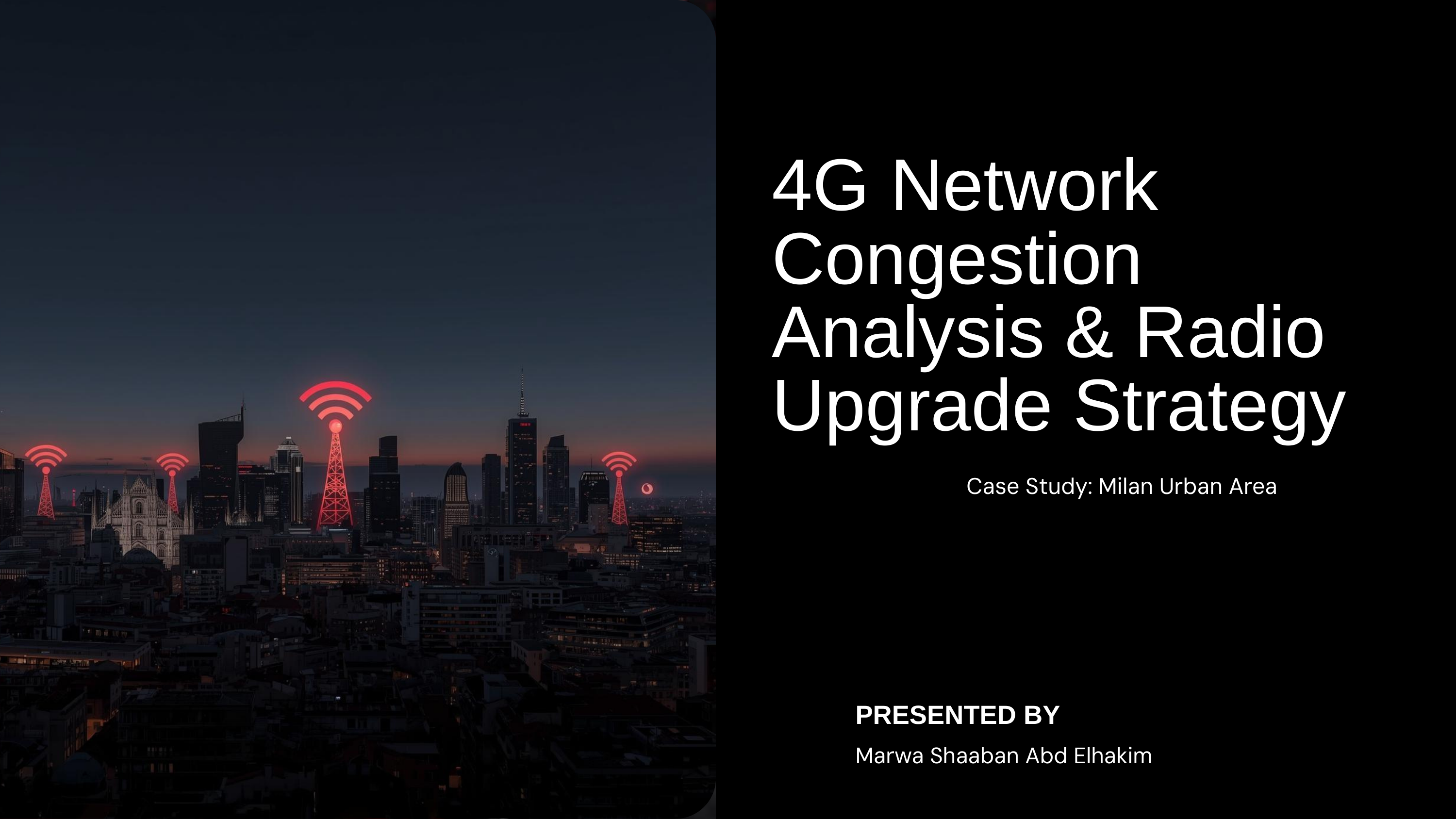

4G Network Congestion Analysis & Radio Upgrade Strategy

Case Study: Milan Urban Area
PRESENTED BY
Marwa Shaaban Abd Elhakim